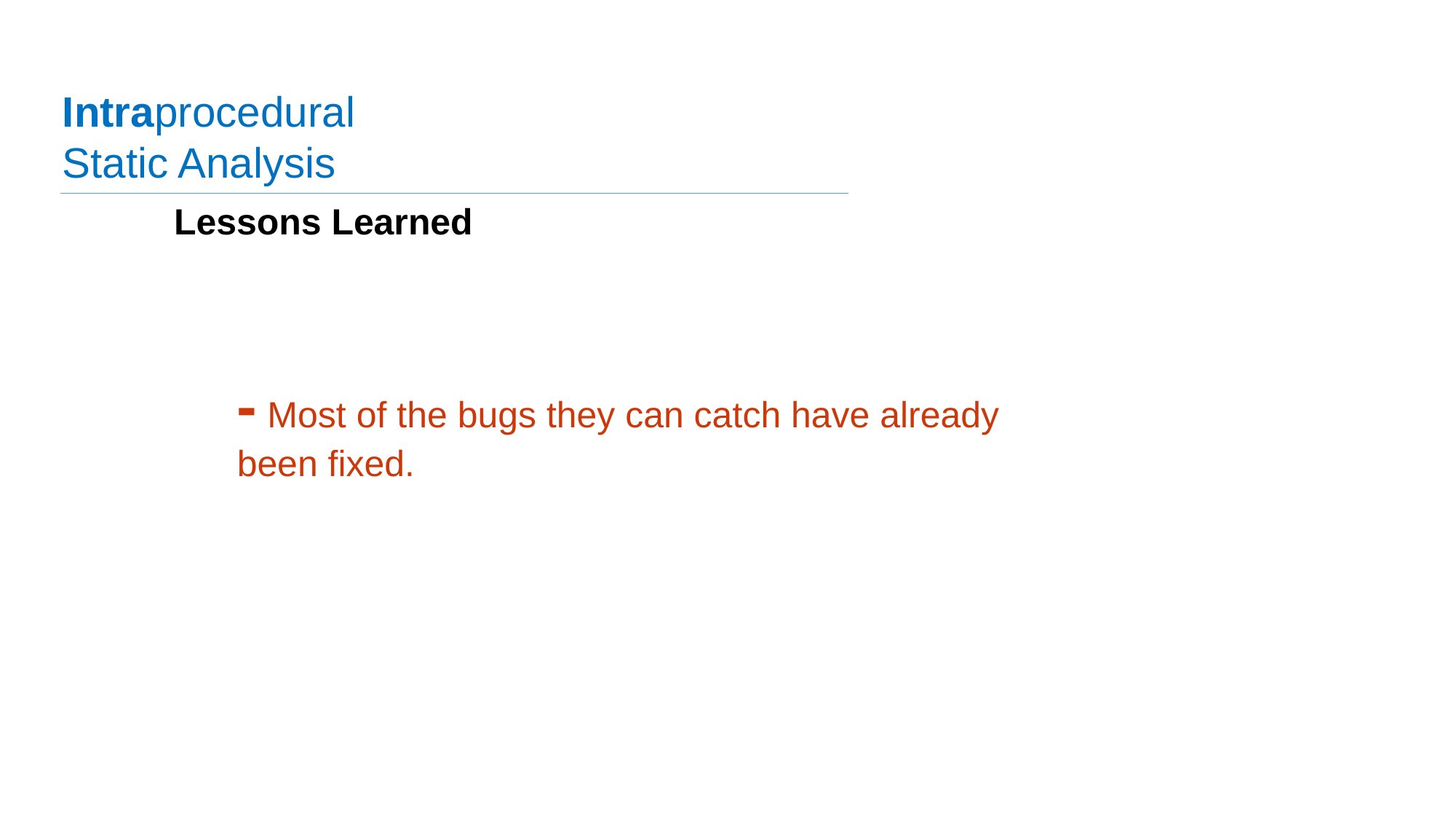

Intraprocedural Static Analysis
Lessons Learned
- Most of the bugs they can catch have already been fixed.